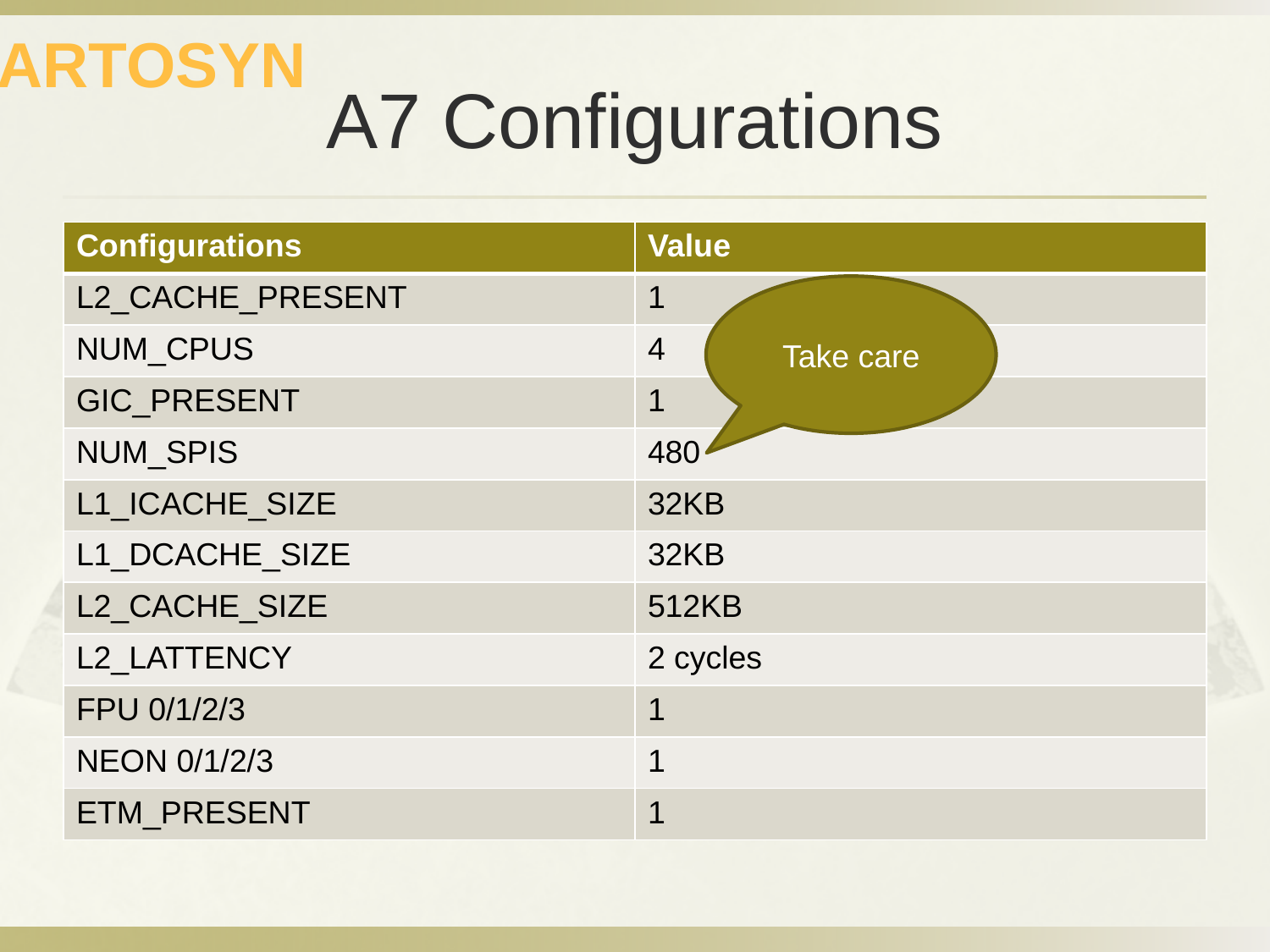

ARTOSYN
# A7 Configurations
| Configurations | Value |
| --- | --- |
| L2\_CACHE\_PRESENT | 1 |
| NUM\_CPUS | 4 |
| GIC\_PRESENT | 1 |
| NUM\_SPIS | 480 |
| L1\_ICACHE\_SIZE | 32KB |
| L1\_DCACHE\_SIZE | 32KB |
| L2\_CACHE\_SIZE | 512KB |
| L2\_LATTENCY | 2 cycles |
| FPU 0/1/2/3 | 1 |
| NEON 0/1/2/3 | 1 |
| ETM\_PRESENT | 1 |
Take care